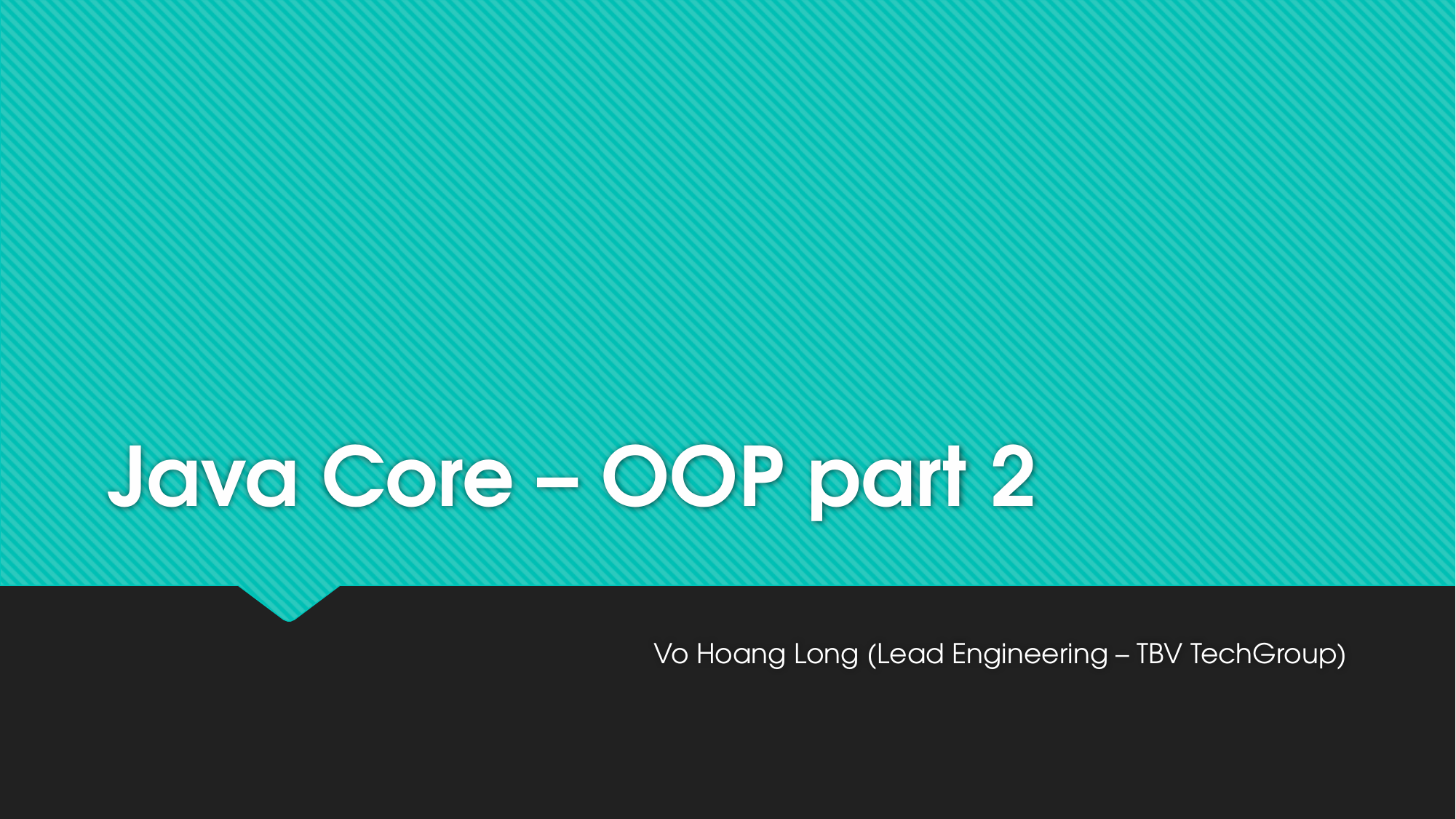

# Java Core – OOP part 2
Vo Hoang Long (Lead Engineering – TBV TechGroup)